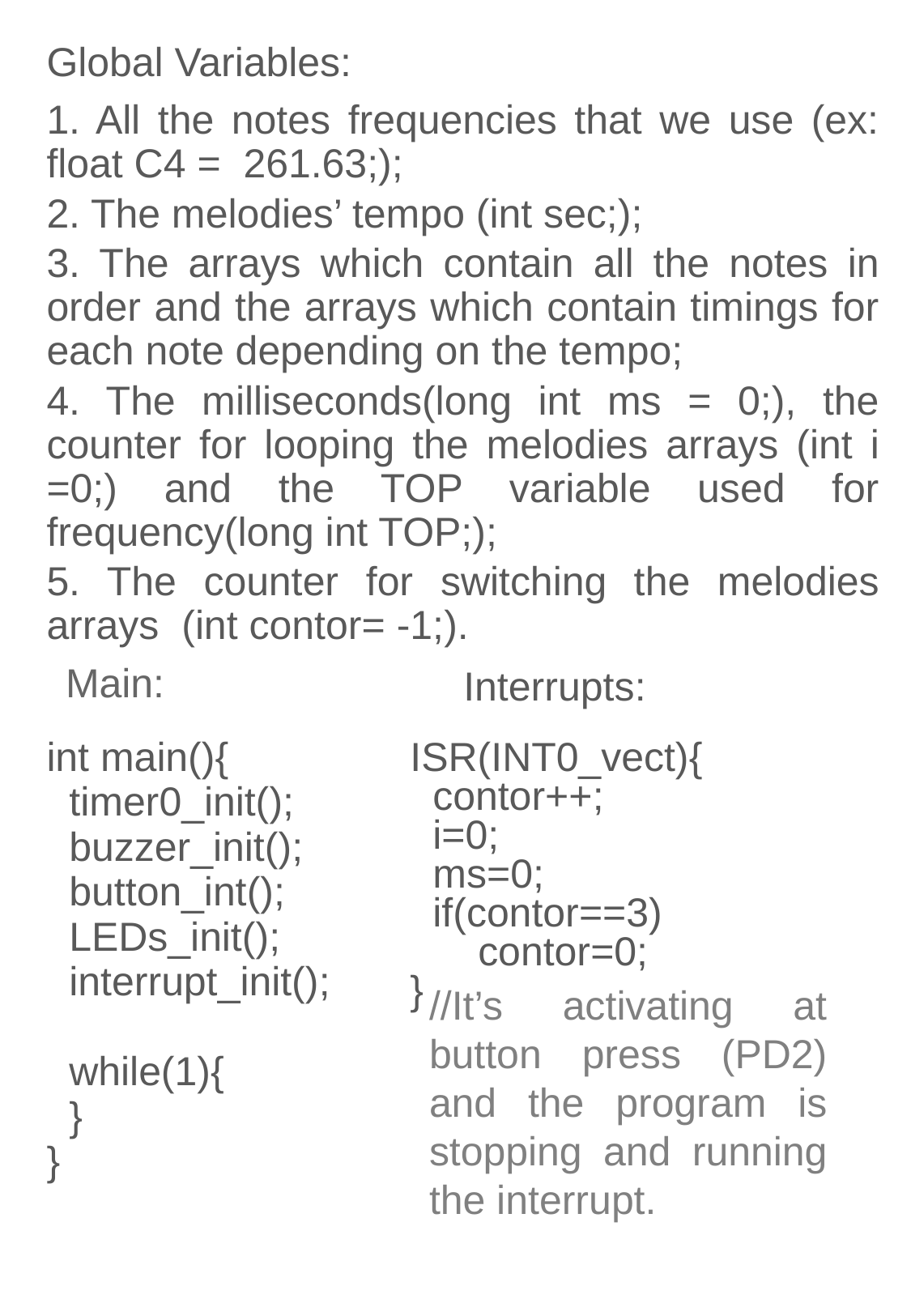

Global Variables:
1. All the notes frequencies that we use (ex: float C4 =  261.63;);
2. The melodies’ tempo (int sec;);
3. The arrays which contain all the notes in order and the arrays which contain timings for each note depending on the tempo;
4. The milliseconds(long int ms = 0;), the counter for looping the melodies arrays (int i =0;) and the TOP variable used for frequency(long int TOP;);
5. The counter for switching the melodies arrays  (int contor= -1;).

Interrupts:
# Main:
ISR(INT0_vect){
  contor++;
  i=0;
  ms=0;
  if(contor==3)
      contor=0;
}
int main(){
  timer0_init();
  buzzer_init();
  button_int();
  LEDs_init();
  interrupt_init();

  while(1){
  }
}
//It’s activating at button press (PD2) and the program is stopping and running the interrupt.